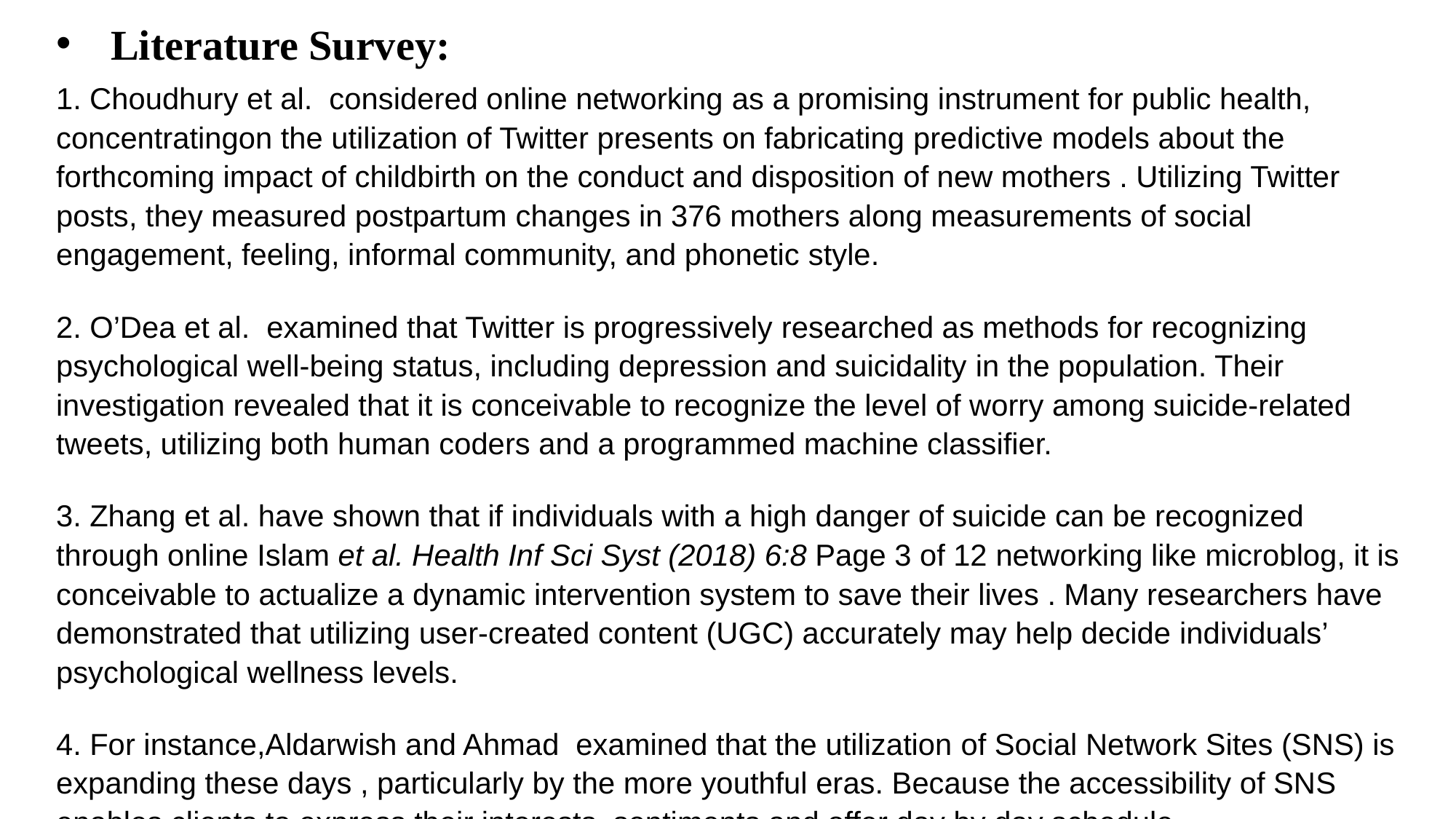

# Literature Survey:
1. Choudhury et al.  considered online networking as a promising instrument for public health, concentratingon the utilization of Twitter presents on fabricating predictive models about the forthcoming impact of childbirth on the conduct and disposition of new mothers . Utilizing Twitter posts, they measured postpartum changes in 376 mothers along measurements of social engagement, feeling, informal community, and phonetic style.
2. O’Dea et al.  examined that Twitter is progressively researched as methods for recognizing psychological well-being status, including depression and suicidality in the population. Their investigation revealed that it is conceivable to recognize the level of worry among suicide-related tweets, utilizing both human coders and a programmed machine classifier.
3. Zhang et al. have shown that if individuals with a high danger of suicide can be recognized through online Islam et al. Health Inf Sci Syst (2018) 6:8 Page 3 of 12 networking like microblog, it is conceivable to actualize a dynamic intervention system to save their lives . Many researchers have demonstrated that utilizing user-created content (UGC) accurately may help decide individuals’ psychological wellness levels.
4. For instance,Aldarwish and Ahmad  examined that the utilization of Social Network Sites (SNS) is expanding these days , particularly by the more youthful eras. Because the accessibility of SNS enables clients to express their interests, sentiments and offer day by day schedule .